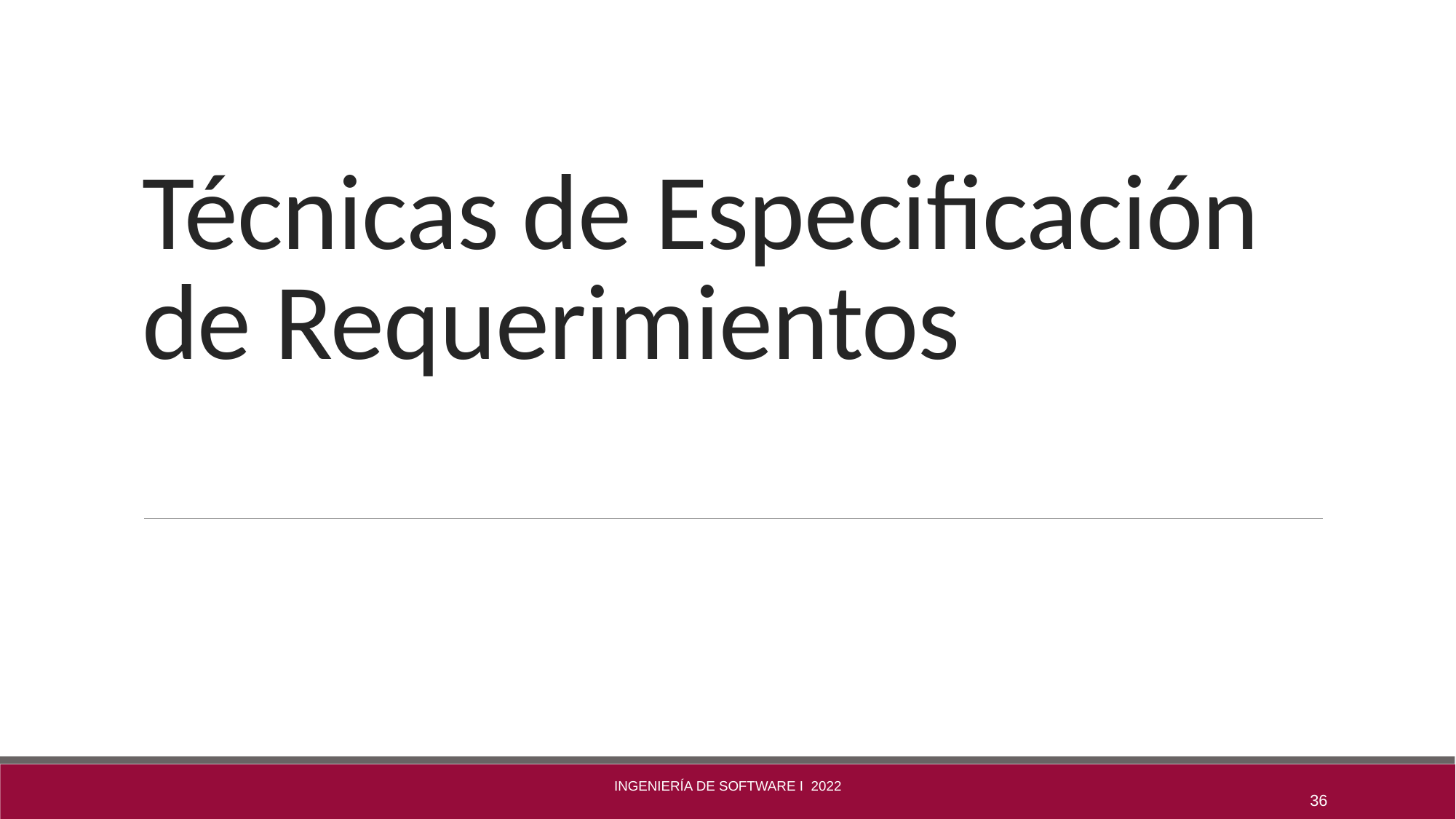

# Técnicas de Especificación de Requerimientos

Ingeniería de Software I  2022
36